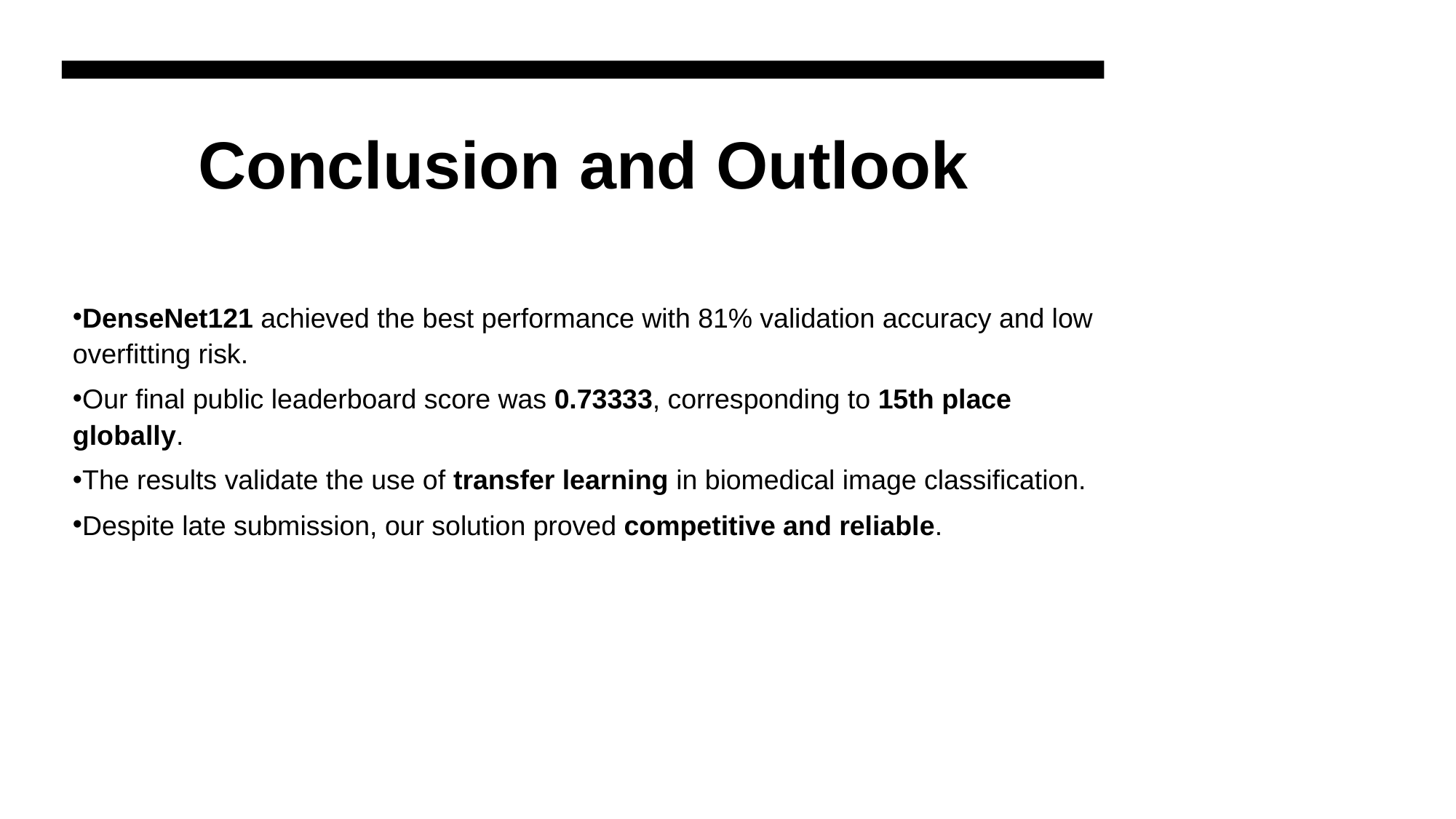

# Conclusion and Outlook
DenseNet121 achieved the best performance with 81% validation accuracy and low overfitting risk.
Our final public leaderboard score was 0.73333, corresponding to 15th place globally.
The results validate the use of transfer learning in biomedical image classification.
Despite late submission, our solution proved competitive and reliable.